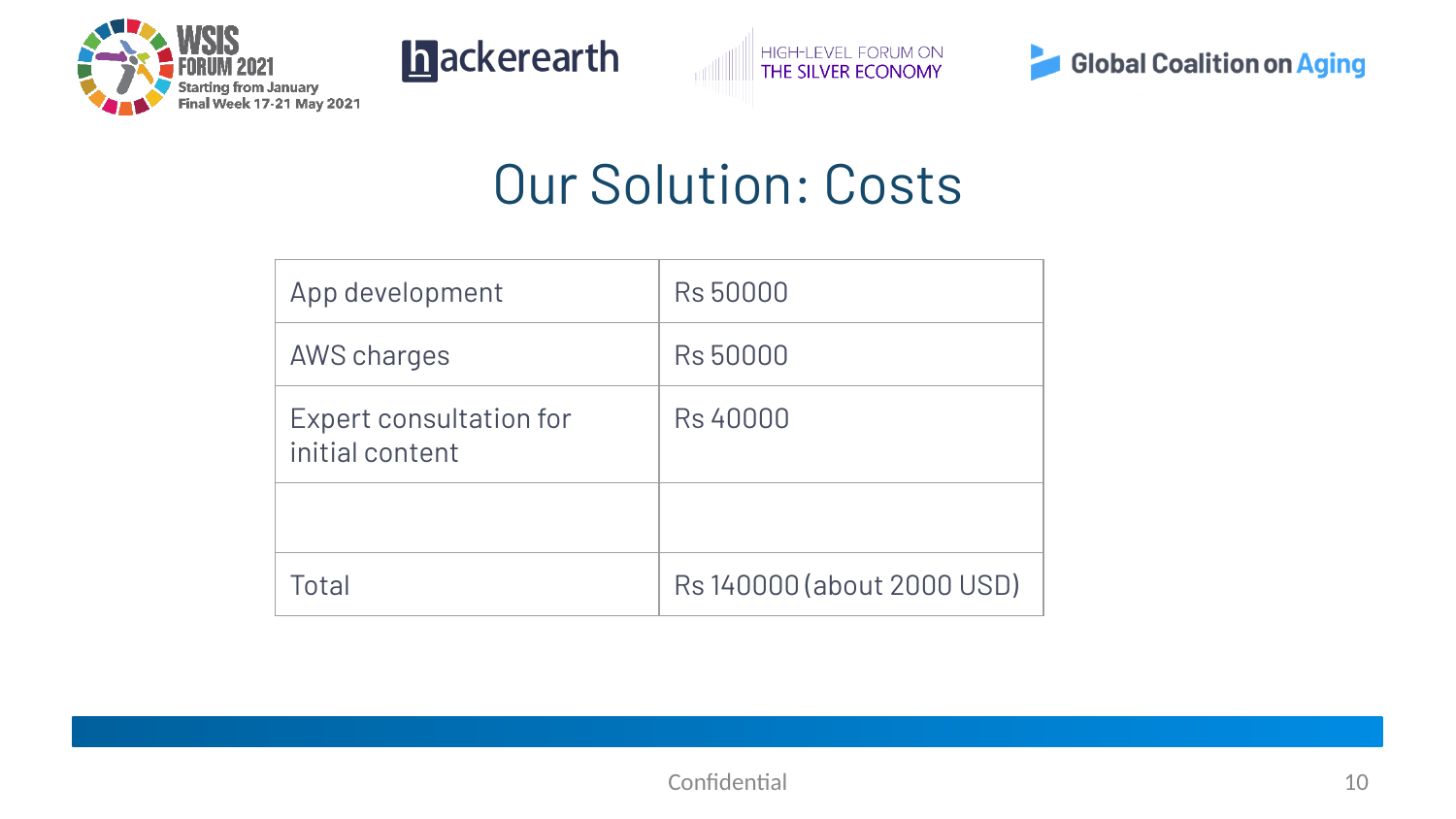

# Our Solution: Costs
| App development | Rs 50000 |
| --- | --- |
| AWS charges | Rs 50000 |
| Expert consultation for initial content | Rs 40000 |
|  |  |
| Total | Rs 140000 (about 2000 USD) |
Confidential
10